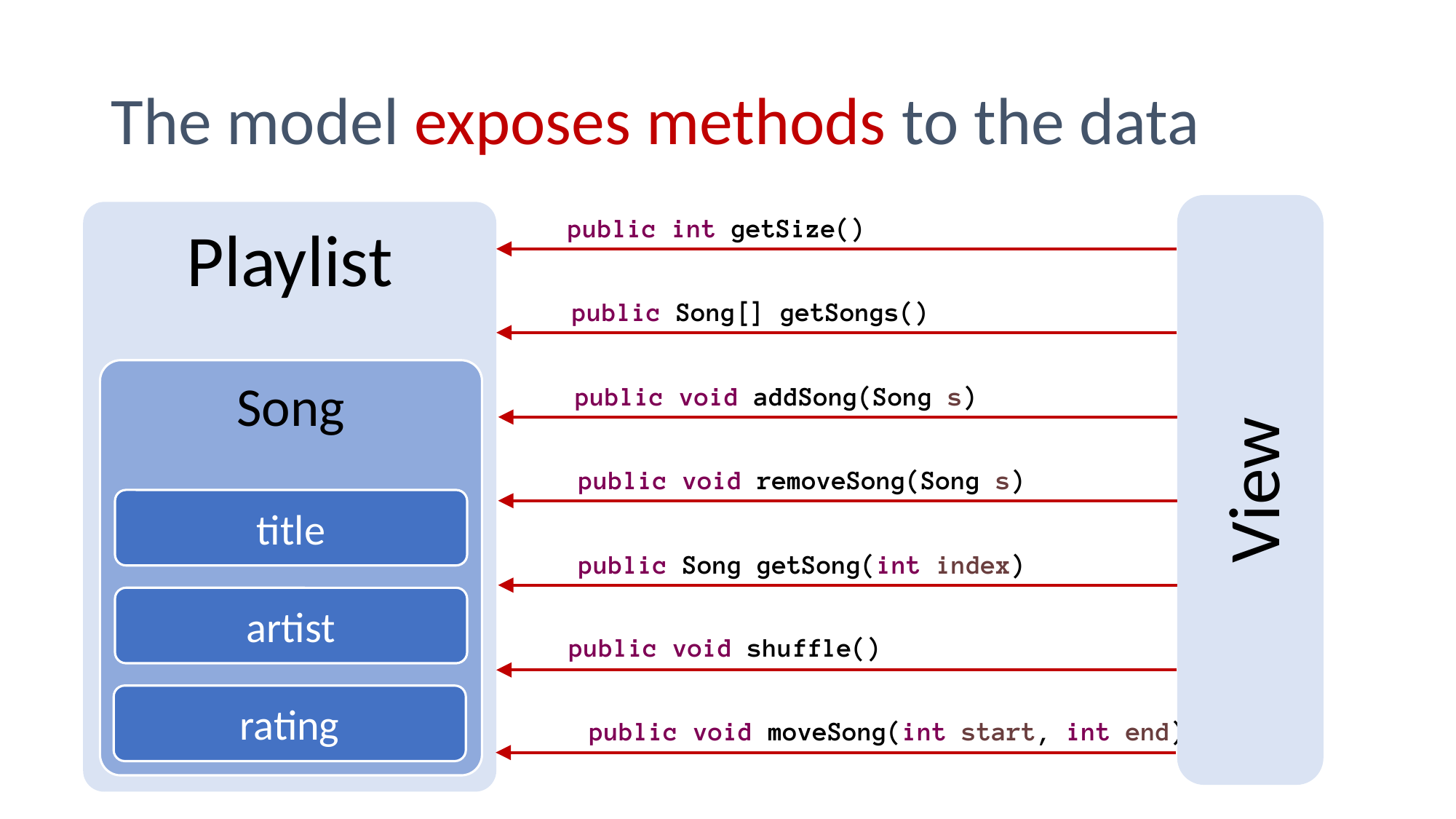

# The model exposes methods to the data
View
Playlist
Song
public int getSize()
public Song[] getSongs()
public void addSong(Song s)
public void removeSong(Song s)
public Song getSong(int index)
public void shuffle()
public void moveSong(int start, int end)
title
artist
rating